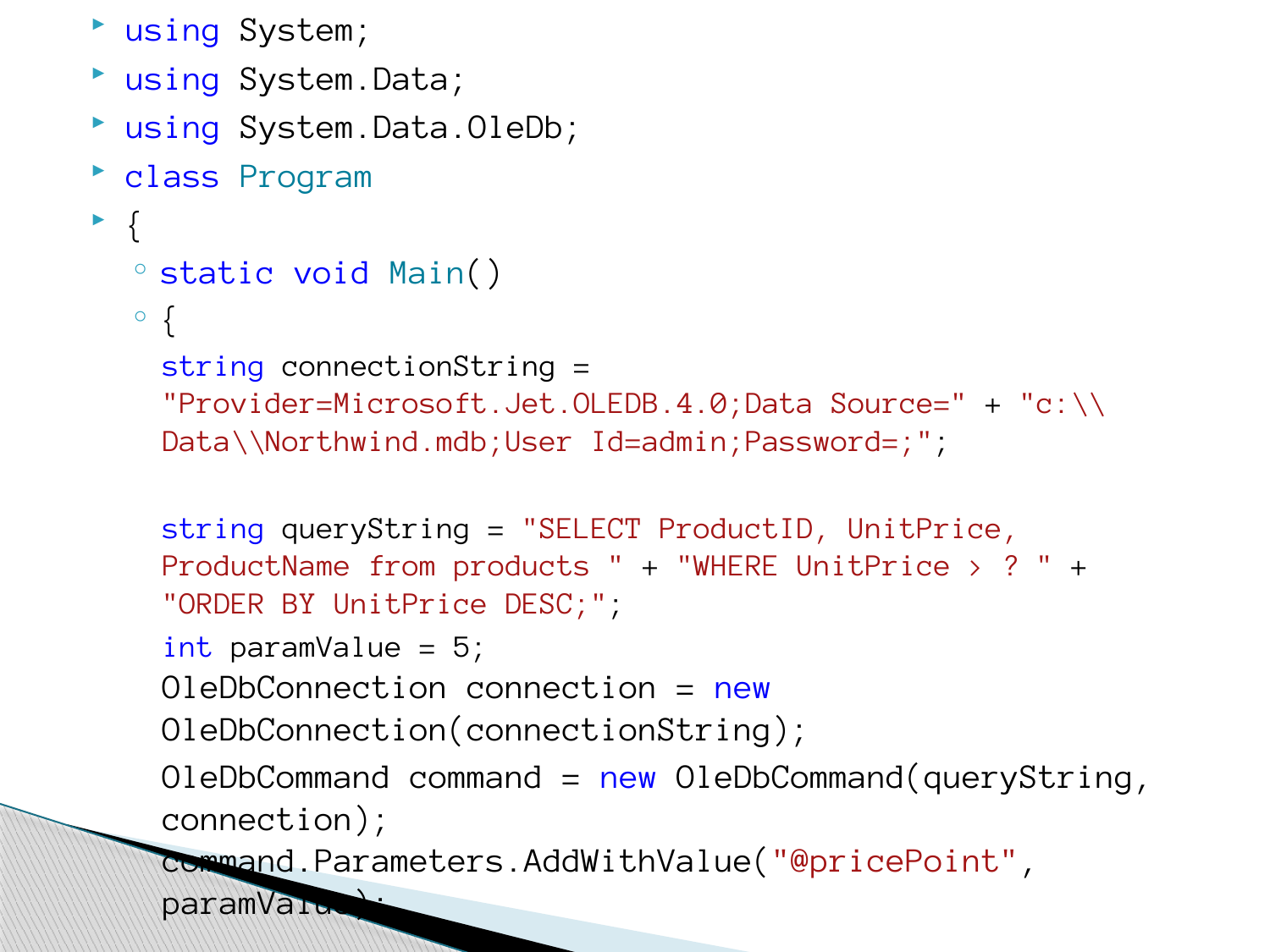

using System;
using System.Data;
using System.Data.OleDb;
class Program
{
static void Main()
{
string connectionString = "Provider=Microsoft.Jet.OLEDB.4.0;Data Source=" + "c:\\Data\\Northwind.mdb;User Id=admin;Password=;";

string queryString = "SELECT ProductID, UnitPrice, ProductName from products " + "WHERE UnitPrice > ? " + "ORDER BY UnitPrice DESC;";
int paramValue = 5;
OleDbConnection connection = new OleDbConnection(connectionString);
OleDbCommand command = new OleDbCommand(queryString, connection); command.Parameters.AddWithValue("@pricePoint", paramValue);